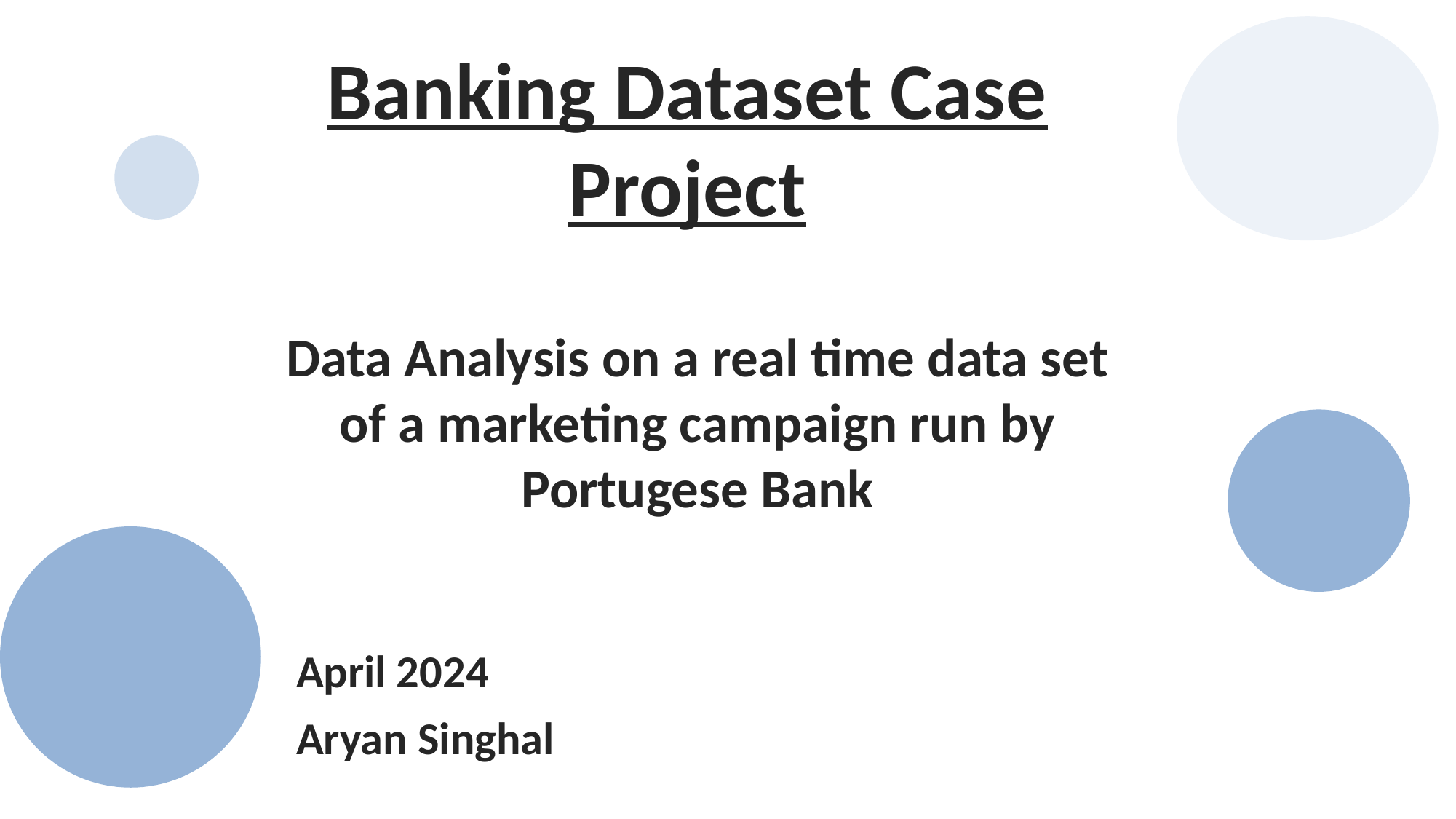

Banking Dataset Case Project

Data Analysis on a real time data set of a marketing campaign run by Portugese Bank

April 2024
Aryan Singhal
©2020-2021 MSLIDES Copyright